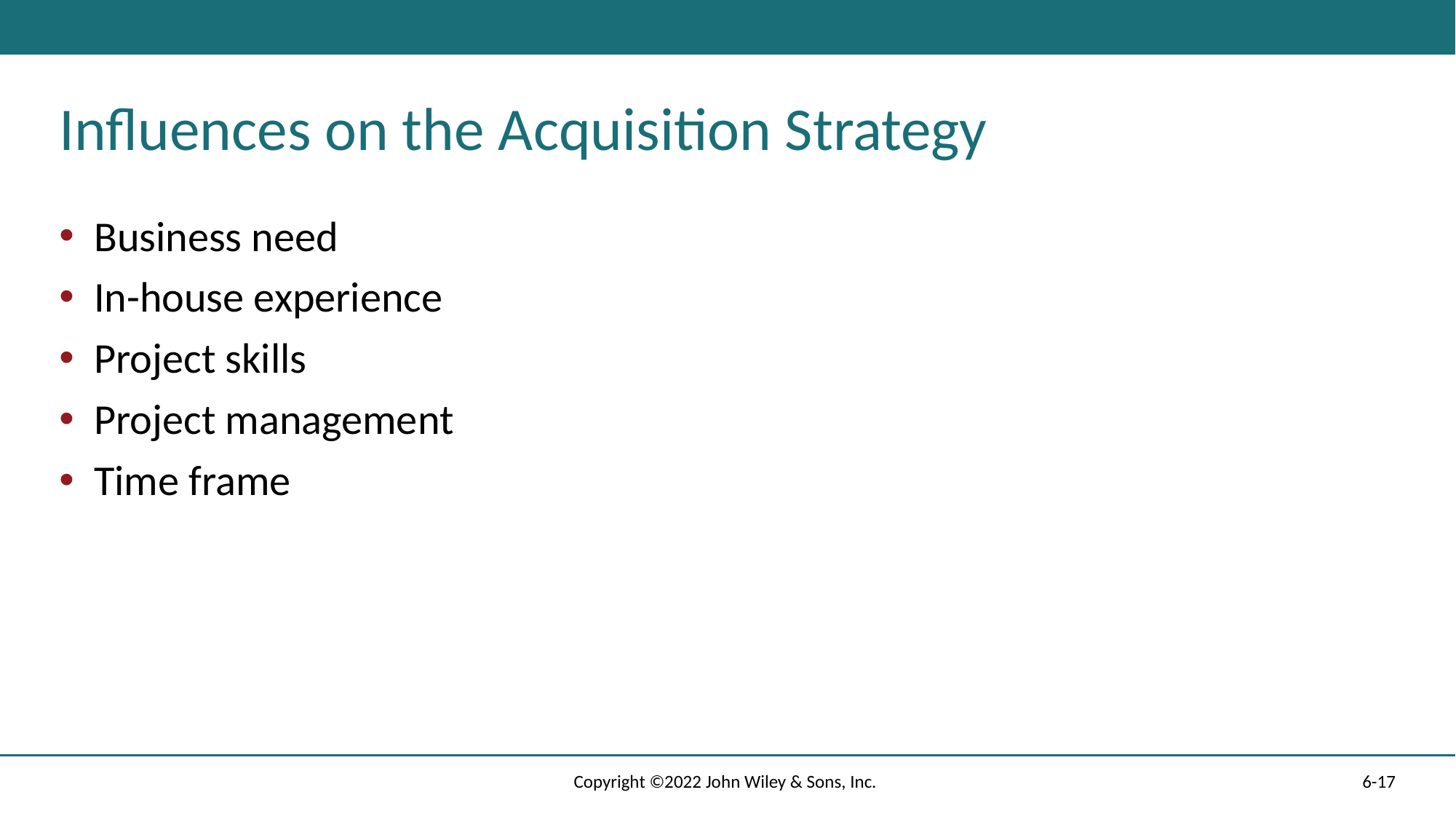

# Influences on the Acquisition Strategy
Business need
In-house experience
Project skills
Project management
Time frame
Copyright ©2022 John Wiley & Sons, Inc.
6-17